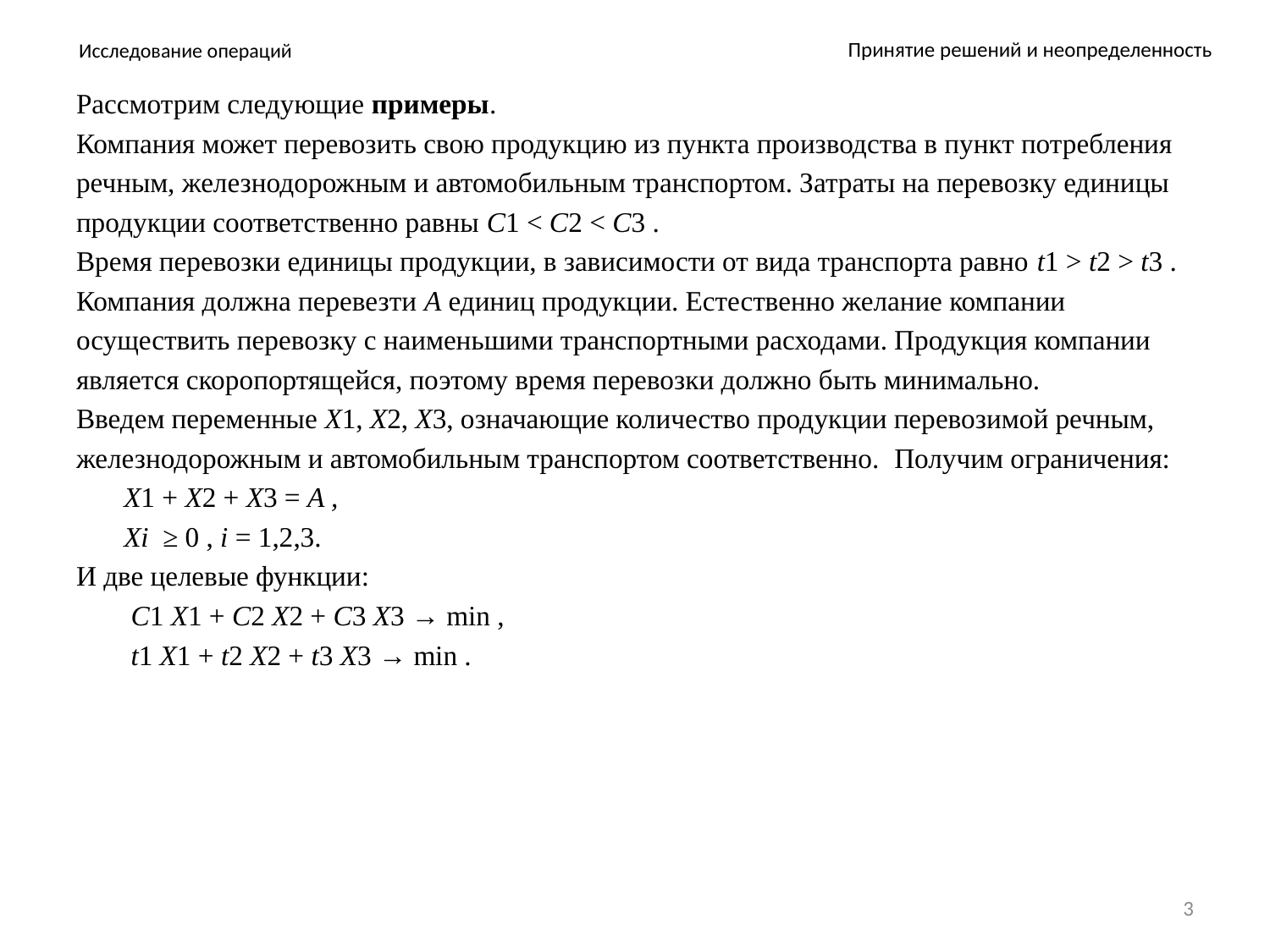

# Исследование операций
Принятие решений и неопределенность
Рассмотрим следующие примеры.
Компания может перевозить свою продукцию из пункта производства в пункт потребления
речным, железнодорожным и автомобильным транспортом. Затраты на перевозку единицы
продукции соответственно равны C1 < C2 < C3 .
Время перевозки единицы продукции, в зависимости от вида транспорта равно t1 > t2 > t3 .
Компания должна перевезти A единиц продукции. Естественно желание компании
осуществить перевозку с наименьшими транспортными расходами. Продукция компании
является скоропортящейся, поэтому время перевозки должно быть минимально.
Введем переменные X1, X2, X3, означающие количество продукции перевозимой речным,
железнодорожным и автомобильным транспортом соответственно.  Получим ограничения:
	X1 + X2 + X3 = A ,
	Xi  ≥ 0 , i = 1,2,3.
И две целевые функции:
	 C1 X1 + C2 X2 + C3 X3 → min ,
	 t1 X1 + t2 X2 + t3 X3 → min .
3